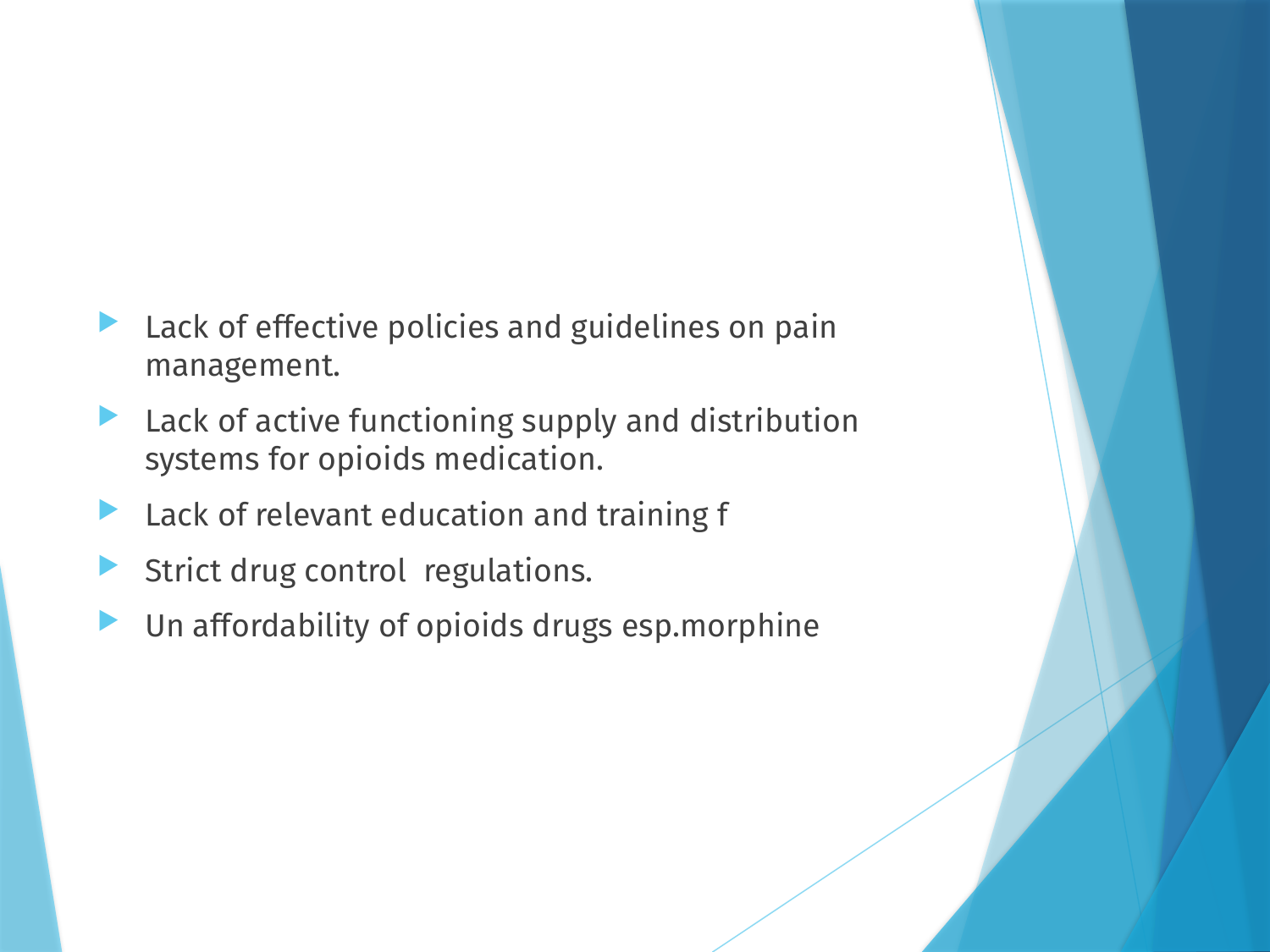

#
Lack of effective policies and guidelines on pain management.
Lack of active functioning supply and distribution systems for opioids medication.
Lack of relevant education and training f
Strict drug control  regulations.
Un affordability of opioids drugs esp.morphine